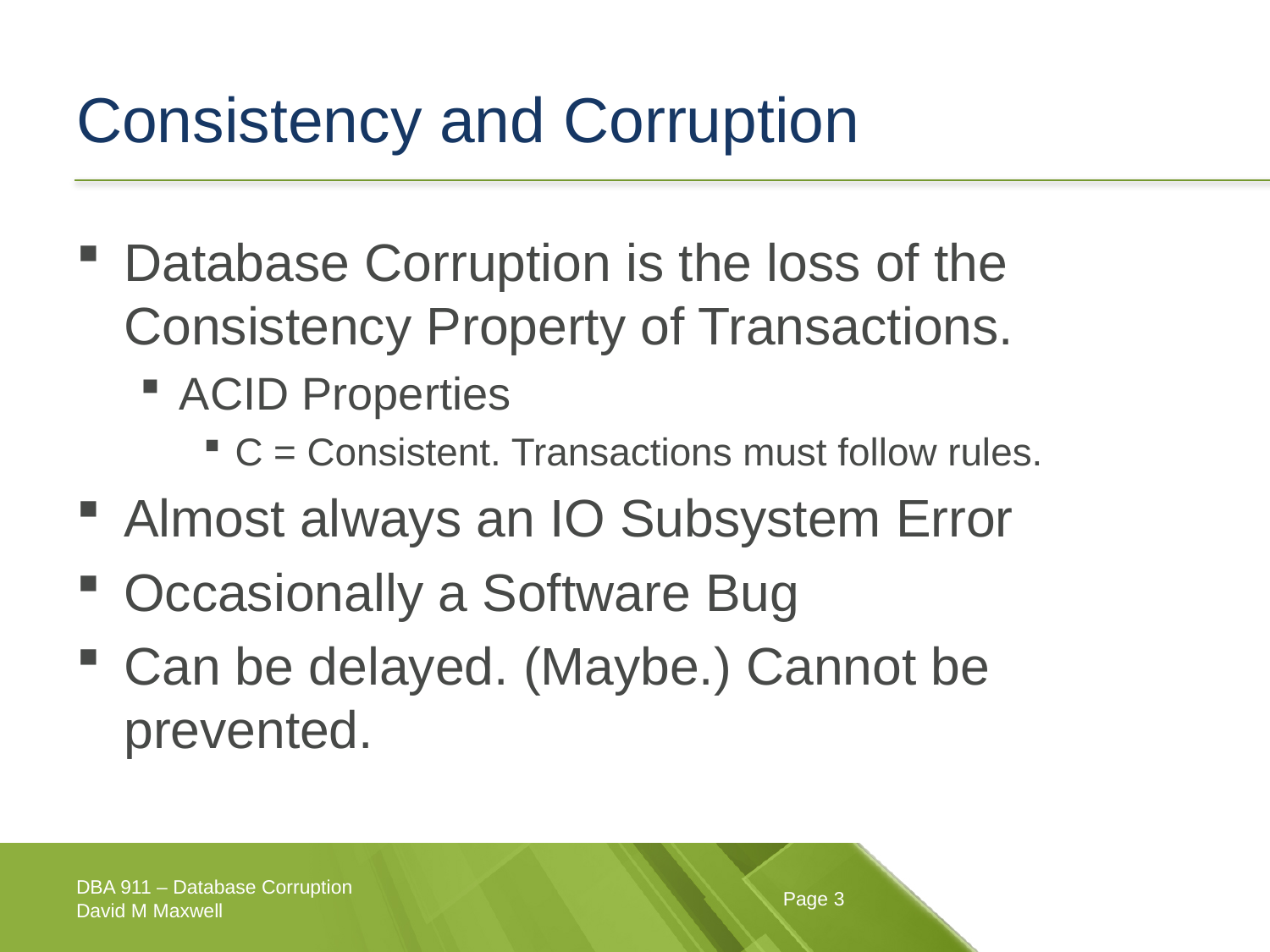

# Consistency and Corruption
Database Corruption is the loss of the Consistency Property of Transactions.
ACID Properties
C = Consistent. Transactions must follow rules.
Almost always an IO Subsystem Error
Occasionally a Software Bug
Can be delayed. (Maybe.) Cannot be prevented.
DBA 911 – Database Corruption
David M Maxwell
Page 3